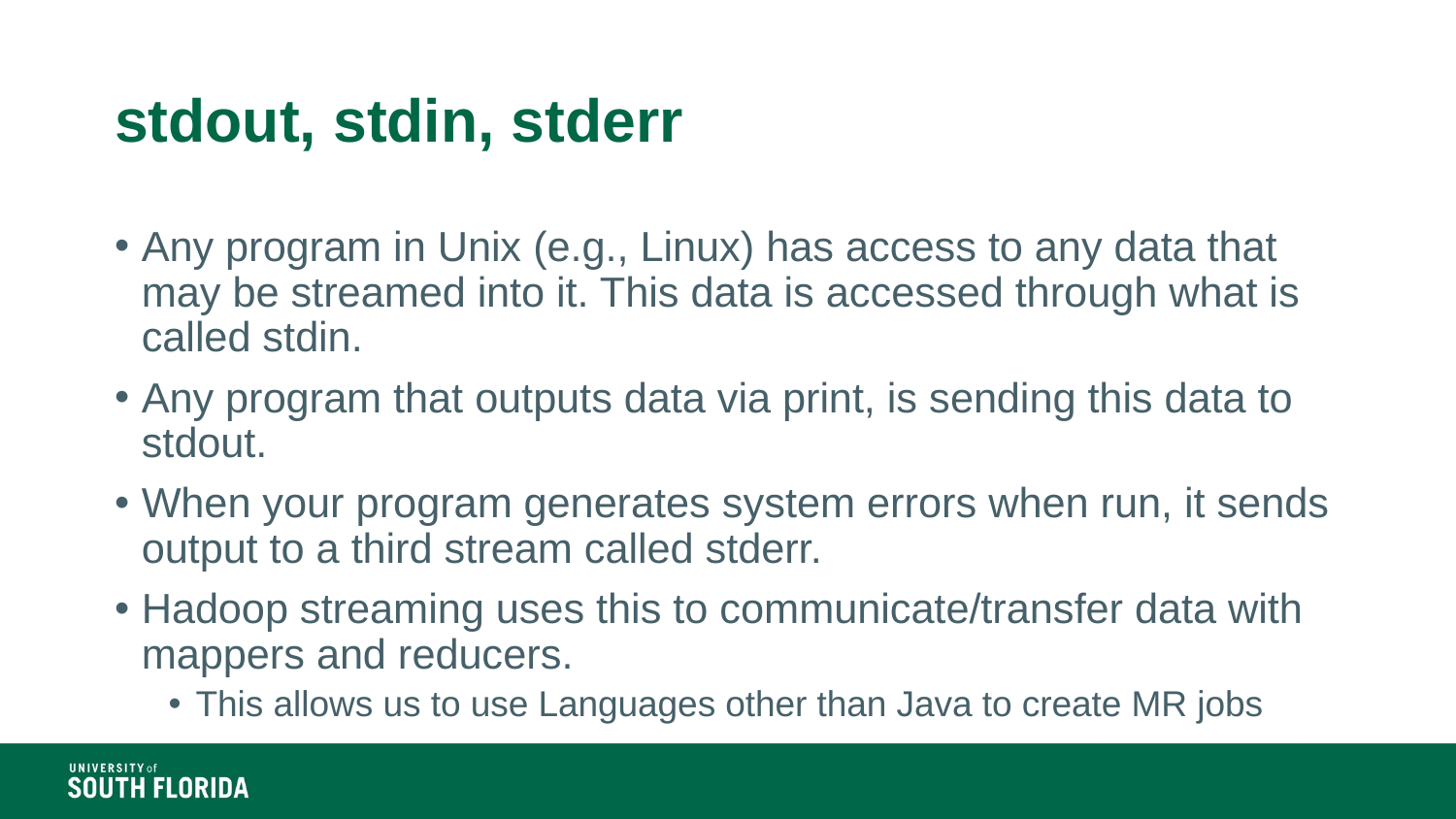

# stdout, stdin, stderr
Any program in Unix (e.g., Linux) has access to any data that may be streamed into it. This data is accessed through what is called stdin.
Any program that outputs data via print, is sending this data to stdout.
When your program generates system errors when run, it sends output to a third stream called stderr.
Hadoop streaming uses this to communicate/transfer data with mappers and reducers.
This allows us to use Languages other than Java to create MR jobs